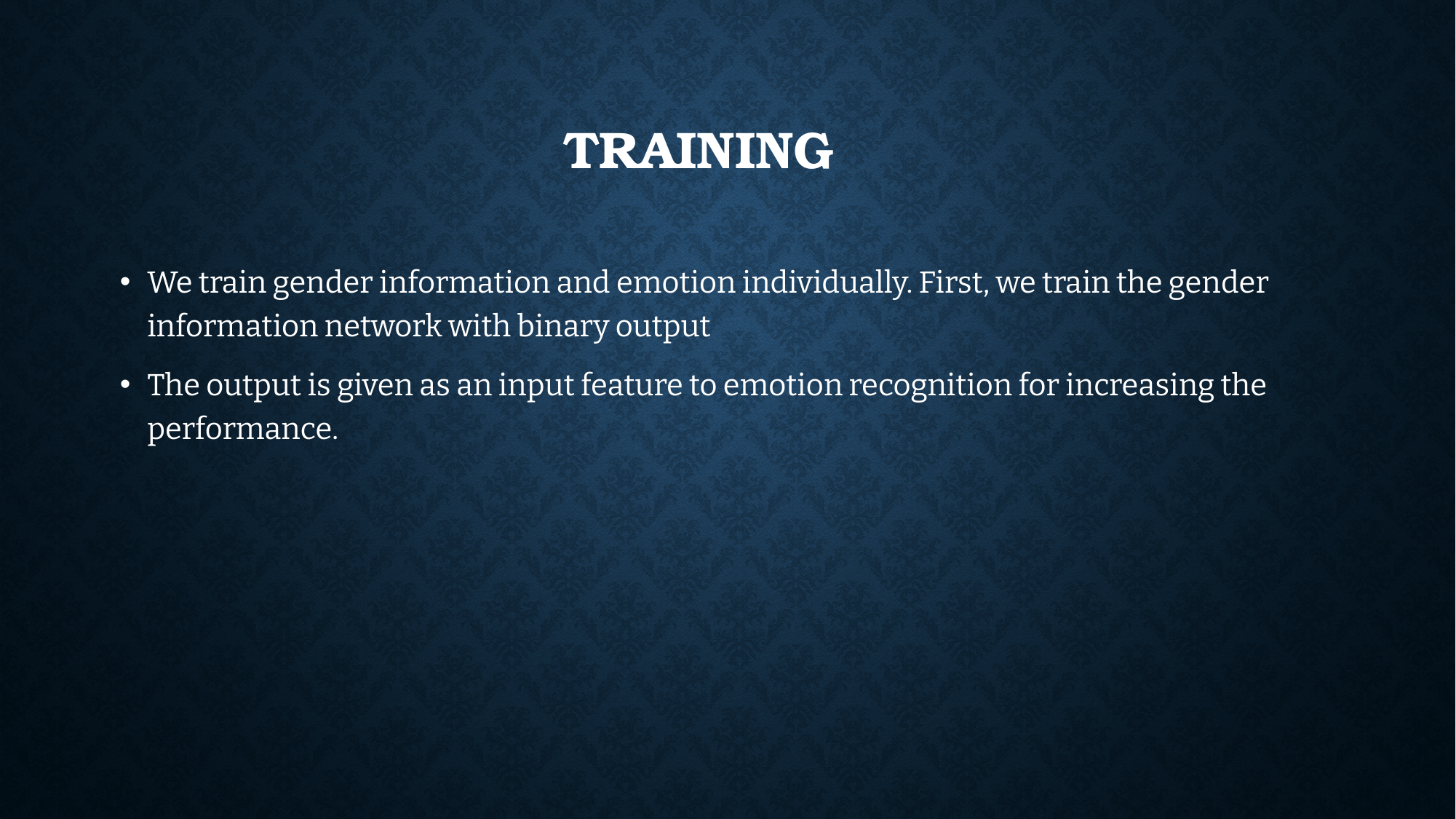

# Training
We train gender information and emotion individually. First, we train the gender information network with binary output
The output is given as an input feature to emotion recognition for increasing the performance.